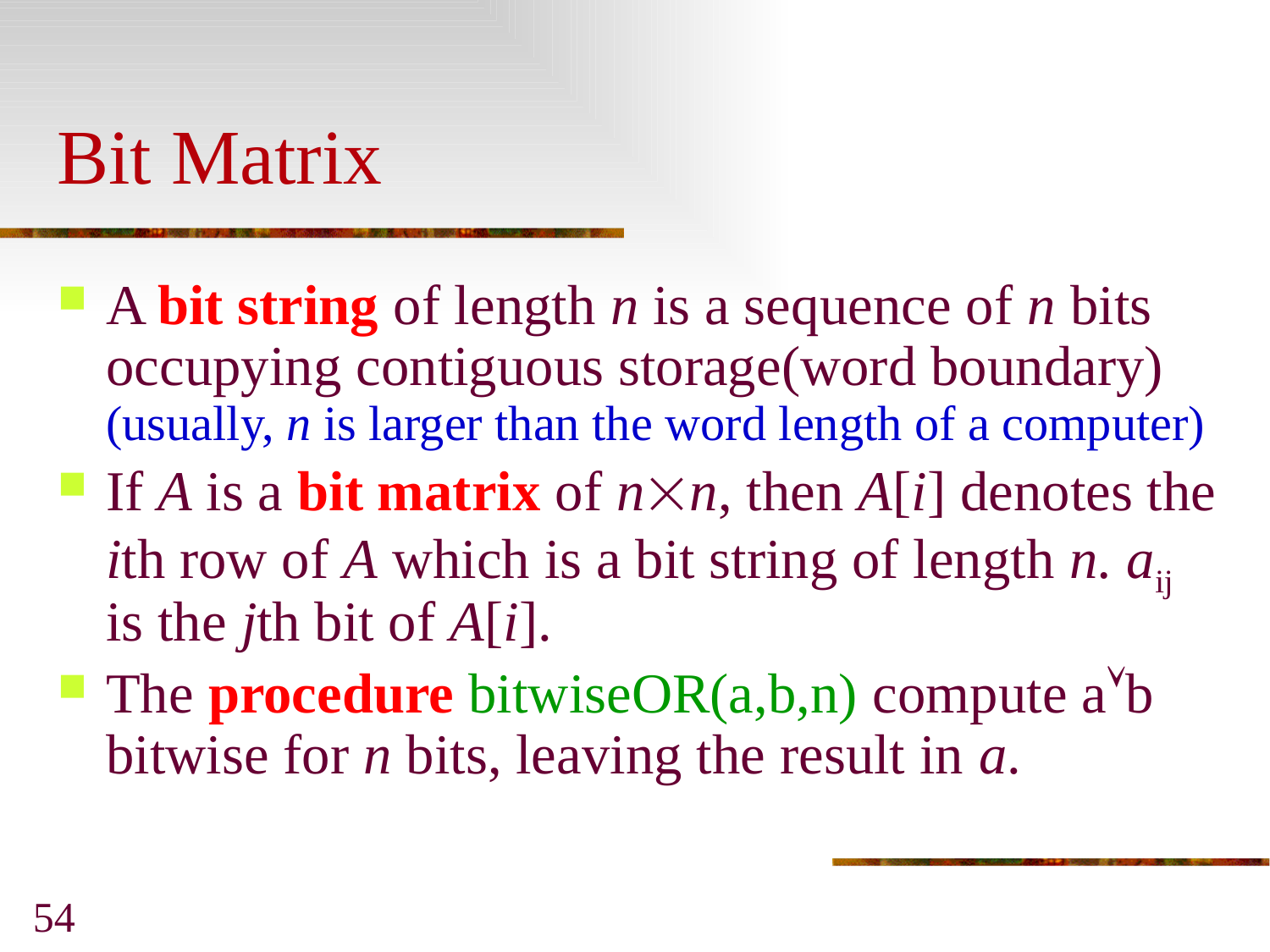

# Bit Matrix
A bit string of length n is a sequence of n bits occupying contiguous storage(word boundary) (usually, n is larger than the word length of a computer)
If A is a bit matrix of n×n, then A[i] denotes the ith row of A which is a bit string of length n. aij is the jth bit of A[i].
The procedure bitwiseOR(a,b,n) compute a∨b bitwise for n bits, leaving the result in a.
54